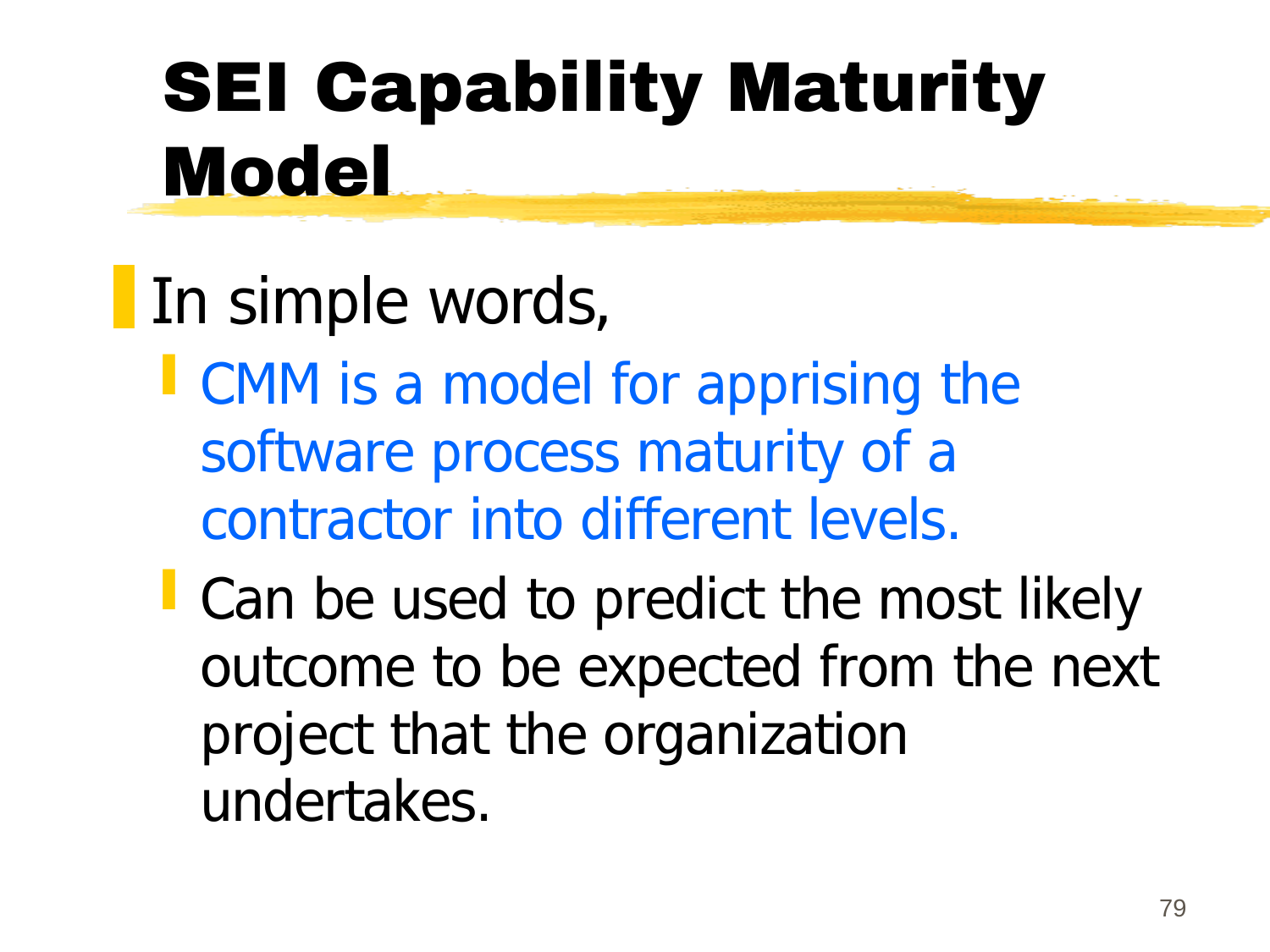

# SEI Capability Maturity Model
In simple words,
CMM is a model for apprising the software process maturity of a contractor into different levels.
Can be used to predict the most likely outcome to be expected from the next project that the organization undertakes.
79